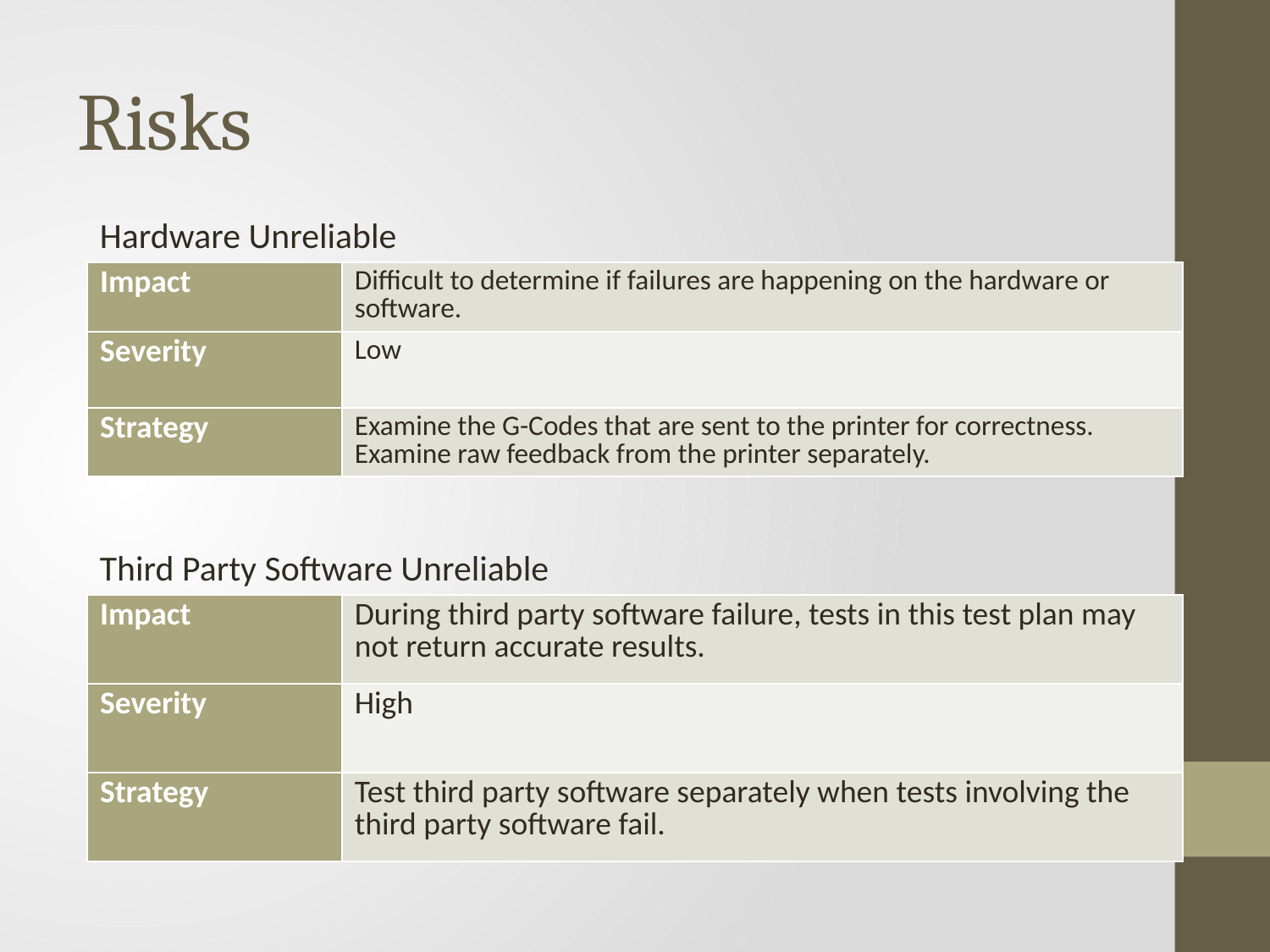

# Risks
Hardware Unreliable
| Impact | Difficult to determine if failures are happening on the hardware or software. |
| --- | --- |
| Severity | Low |
| Strategy | Examine the G-Codes that are sent to the printer for correctness. Examine raw feedback from the printer separately. |
Third Party Software Unreliable
| Impact | During third party software failure, tests in this test plan may not return accurate results. |
| --- | --- |
| Severity | High |
| Strategy | Test third party software separately when tests involving the third party software fail. |